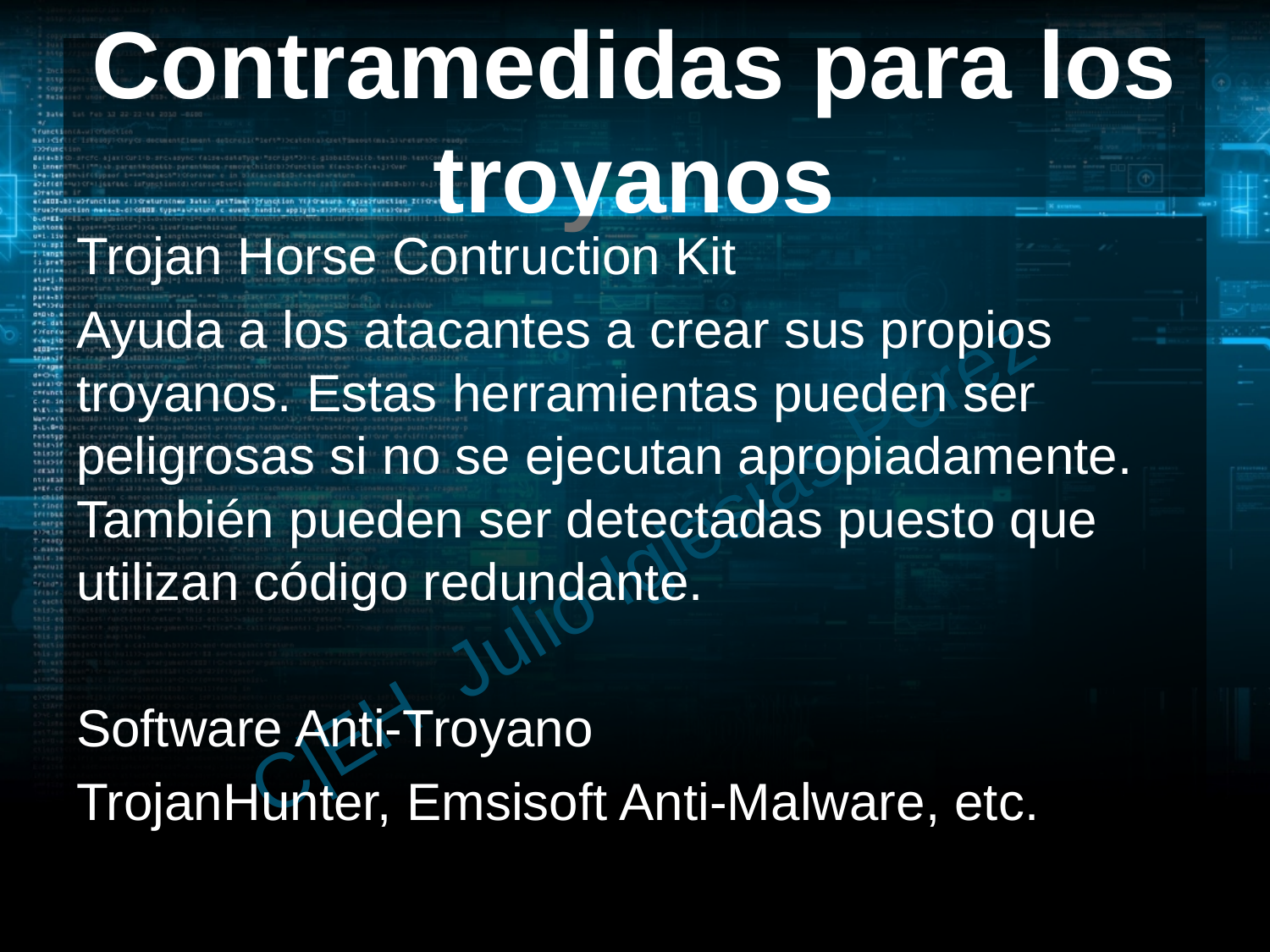

# Contramedidas para los troyanos
Trojan Horse Contruction Kit
Ayuda a los atacantes a crear sus propios troyanos. Estas herramientas pueden ser peligrosas si no se ejecutan apropiadamente. También pueden ser detectadas puesto que utilizan código redundante.

Software Anti-Troyano
TrojanHunter, Emsisoft Anti-Malware, etc.
C|EH  Julio Iglesias Pérez